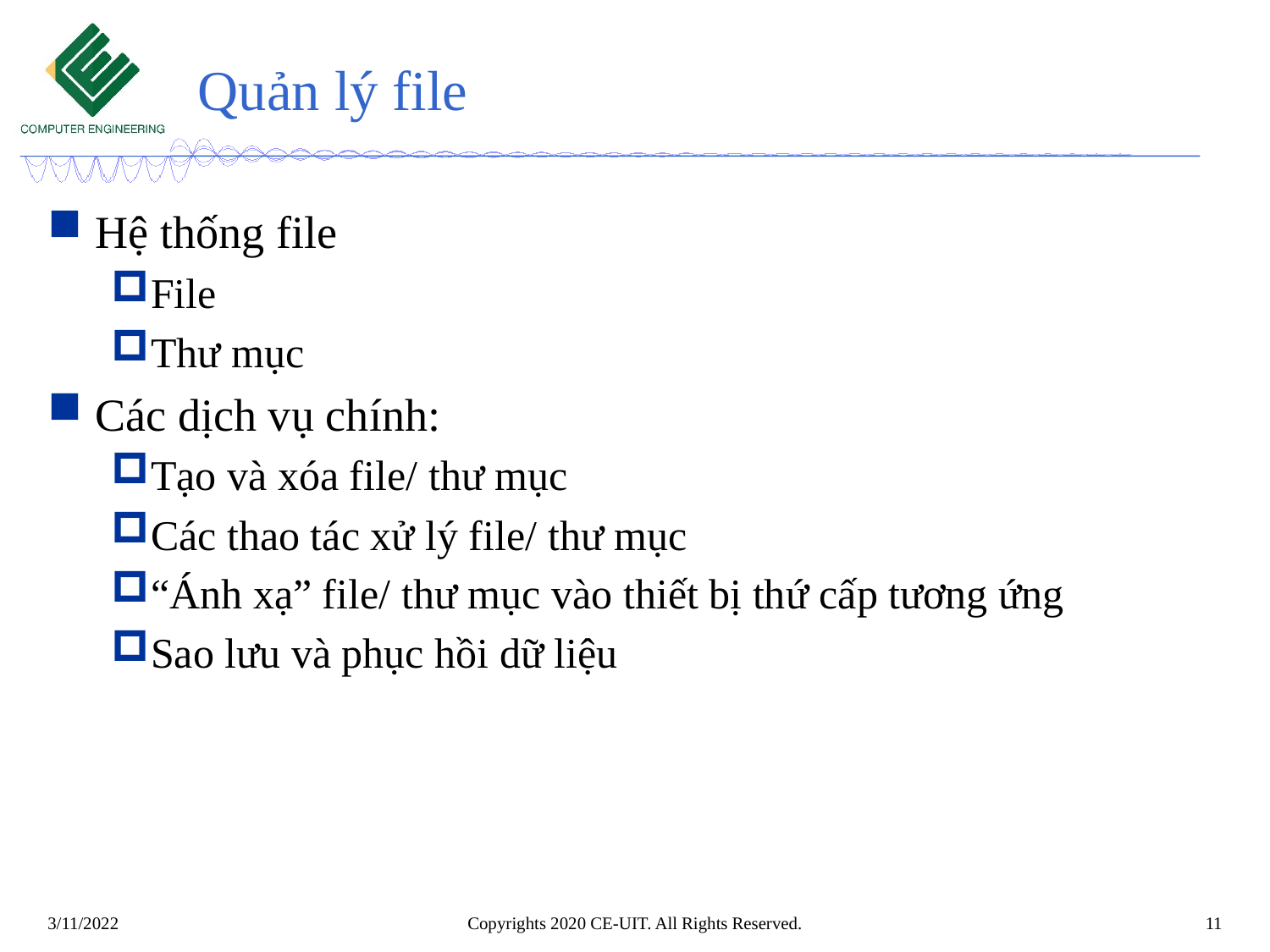

# Quản lý file
Hệ thống file
File
Thư mục
Các dịch vụ chính:
Tạo và xóa file/ thư mục
Các thao tác xử lý file/ thư mục
“Ánh xạ” file/ thư mục vào thiết bị thứ cấp tương ứng
Sao lưu và phục hồi dữ liệu

Copyrights 2020 CE-UIT. All Rights Reserved.
11
3/11/2022